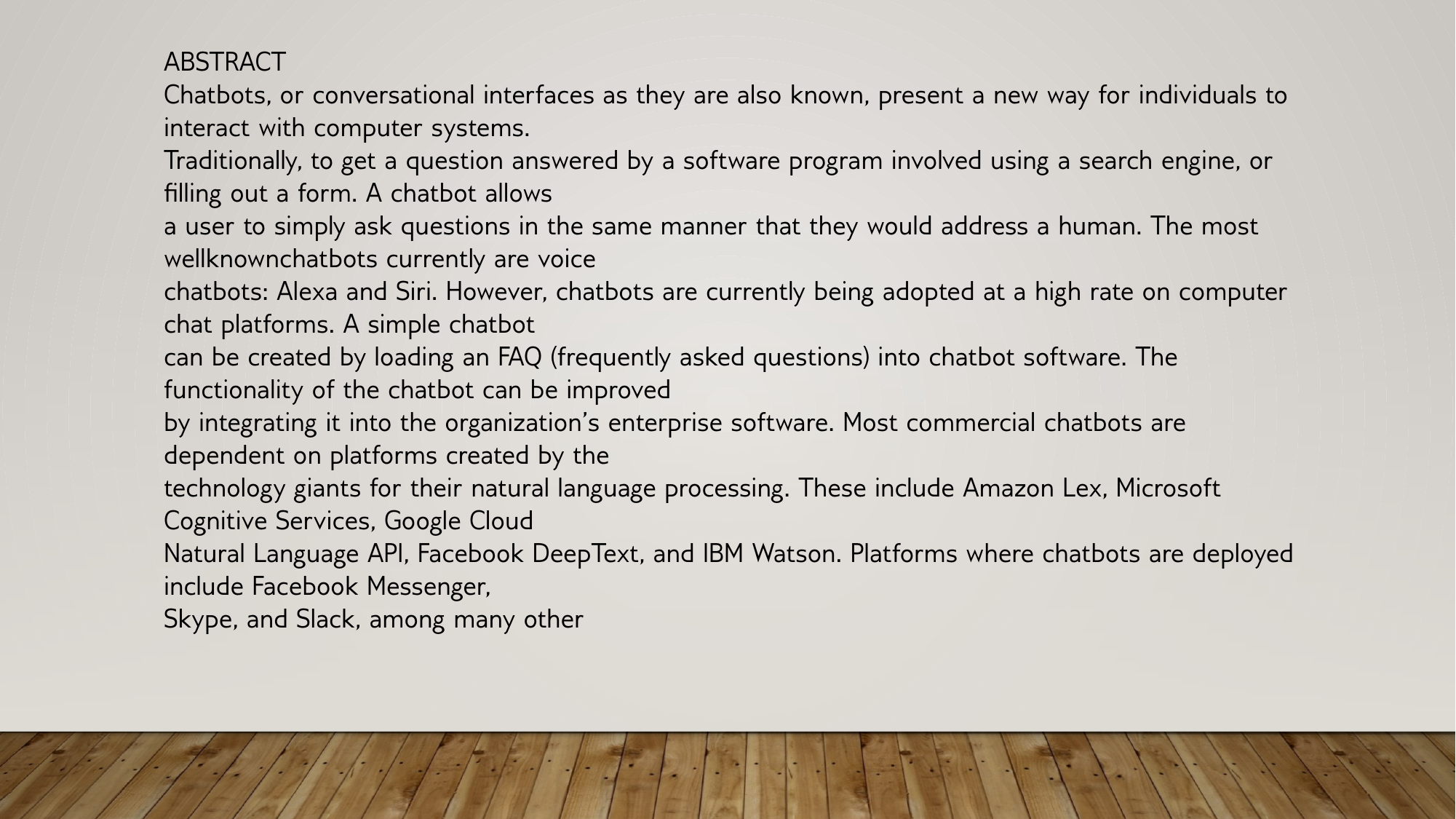

ABSTRACT
Chatbots, or conversational interfaces as they are also known, present a new way for individuals to interact with computer systems.
Traditionally, to get a question answered by a software program involved using a search engine, or filling out a form. A chatbot allows
a user to simply ask questions in the same manner that they would address a human. The most wellknownchatbots currently are voice
chatbots: Alexa and Siri. However, chatbots are currently being adopted at a high rate on computer chat platforms. A simple chatbot
can be created by loading an FAQ (frequently asked questions) into chatbot software. The functionality of the chatbot can be improved
by integrating it into the organization’s enterprise software. Most commercial chatbots are dependent on platforms created by the
technology giants for their natural language processing. These include Amazon Lex, Microsoft Cognitive Services, Google Cloud
Natural Language API, Facebook DeepText, and IBM Watson. Platforms where chatbots are deployed include Facebook Messenger,
Skype, and Slack, among many other